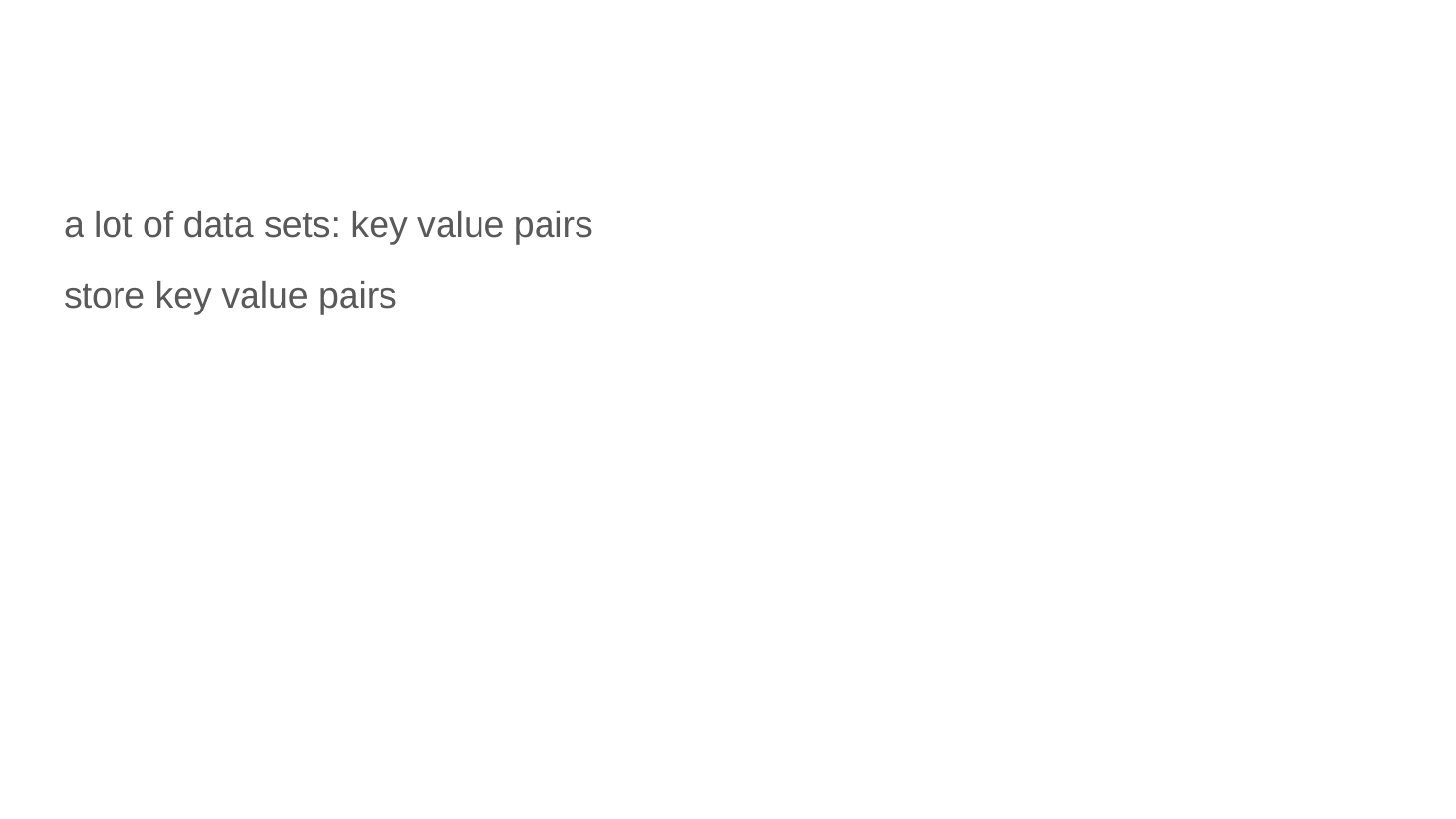

#
a lot of data sets: key value pairs
store key value pairs